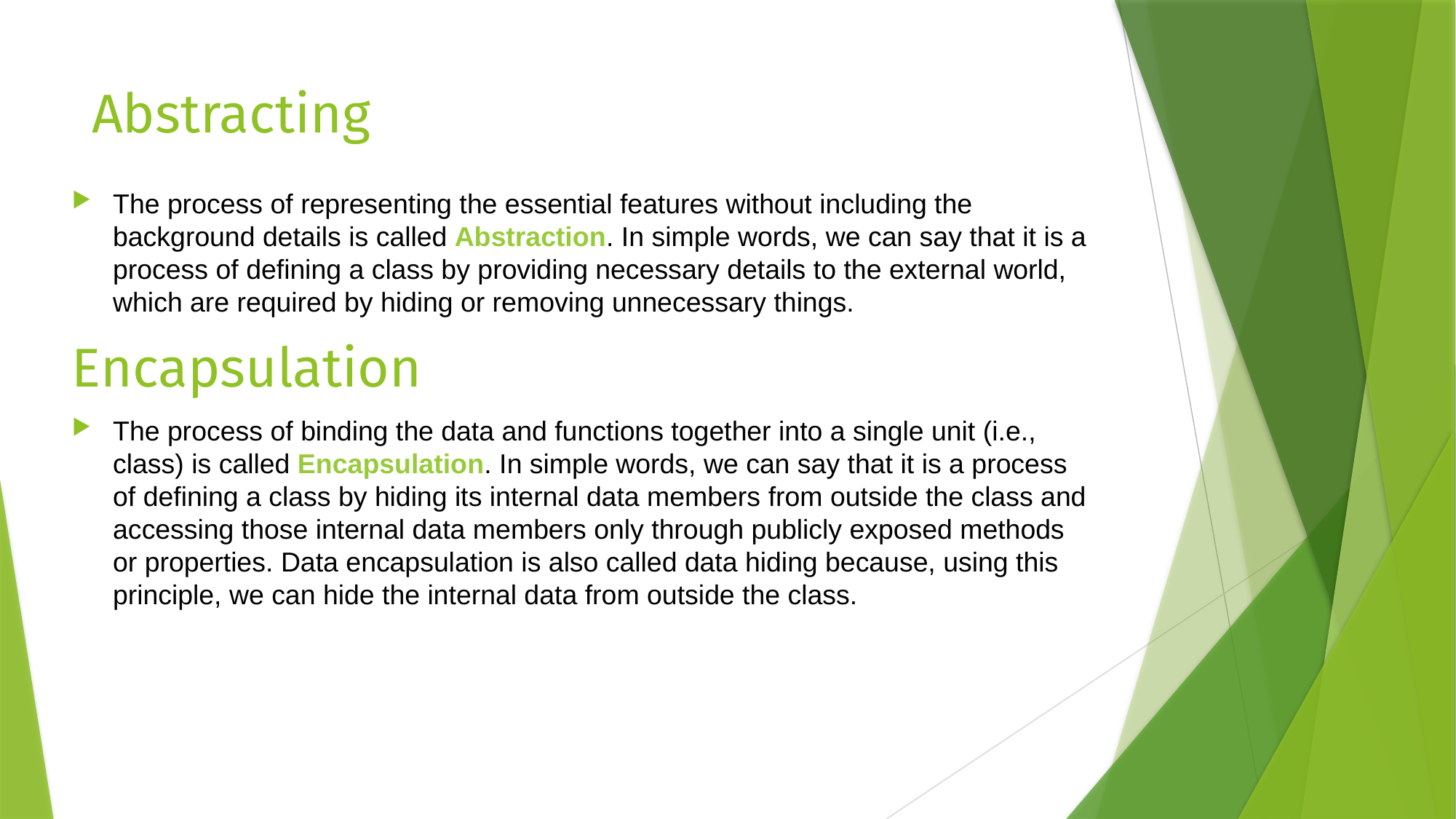

# Abstracting
The process of representing the essential features without including the background details is called Abstraction. In simple words, we can say that it is a process of defining a class by providing necessary details to the external world, which are required by hiding or removing unnecessary things.
Encapsulation
The process of binding the data and functions together into a single unit (i.e., class) is called Encapsulation. In simple words, we can say that it is a process of defining a class by hiding its internal data members from outside the class and accessing those internal data members only through publicly exposed methods or properties. Data encapsulation is also called data hiding because, using this principle, we can hide the internal data from outside the class.